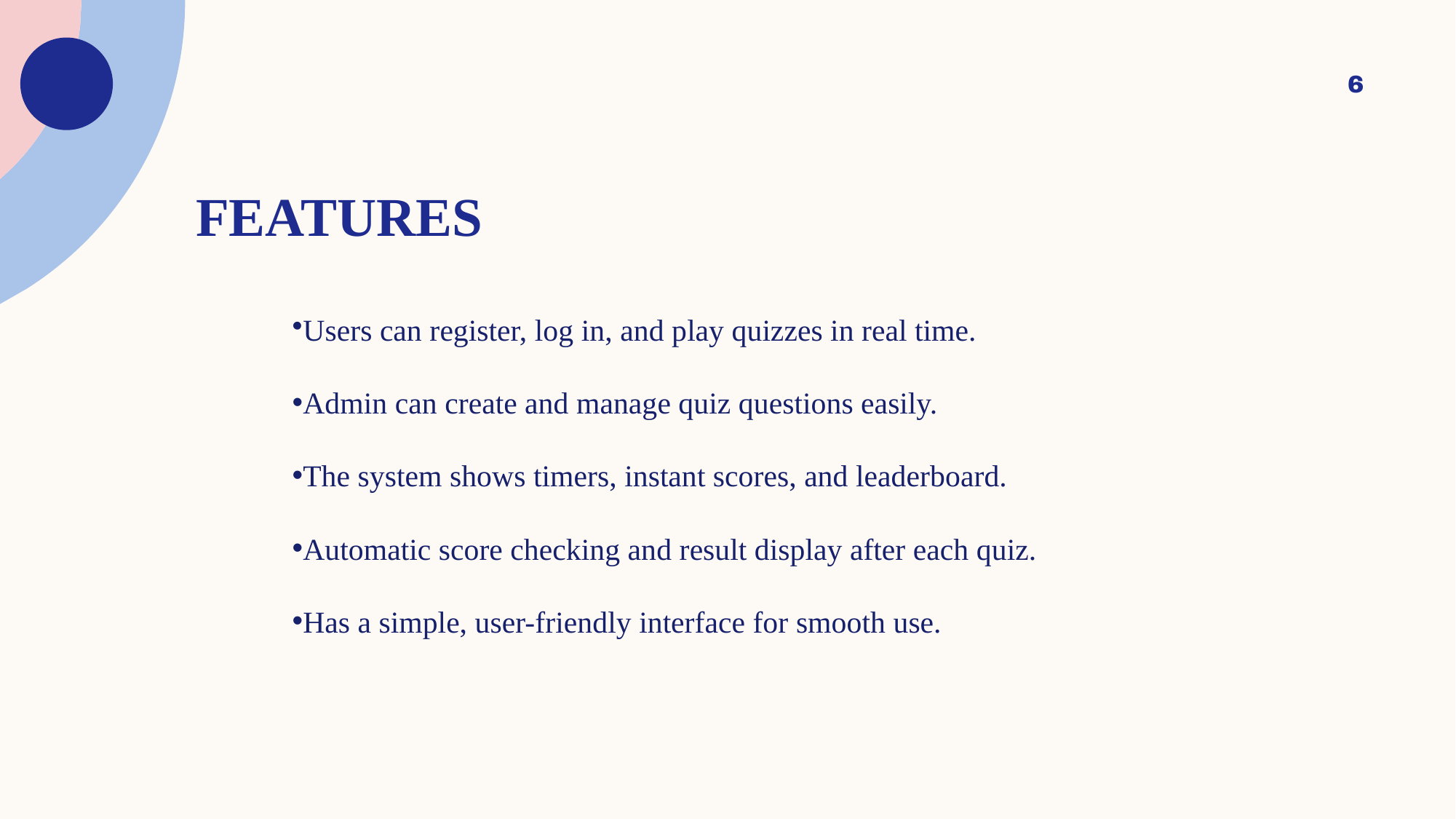

6
# Features
Users can register, log in, and play quizzes in real time.

Admin can create and manage quiz questions easily.

The system shows timers, instant scores, and leaderboard.

Automatic score checking and result display after each quiz.

Has a simple, user-friendly interface for smooth use.